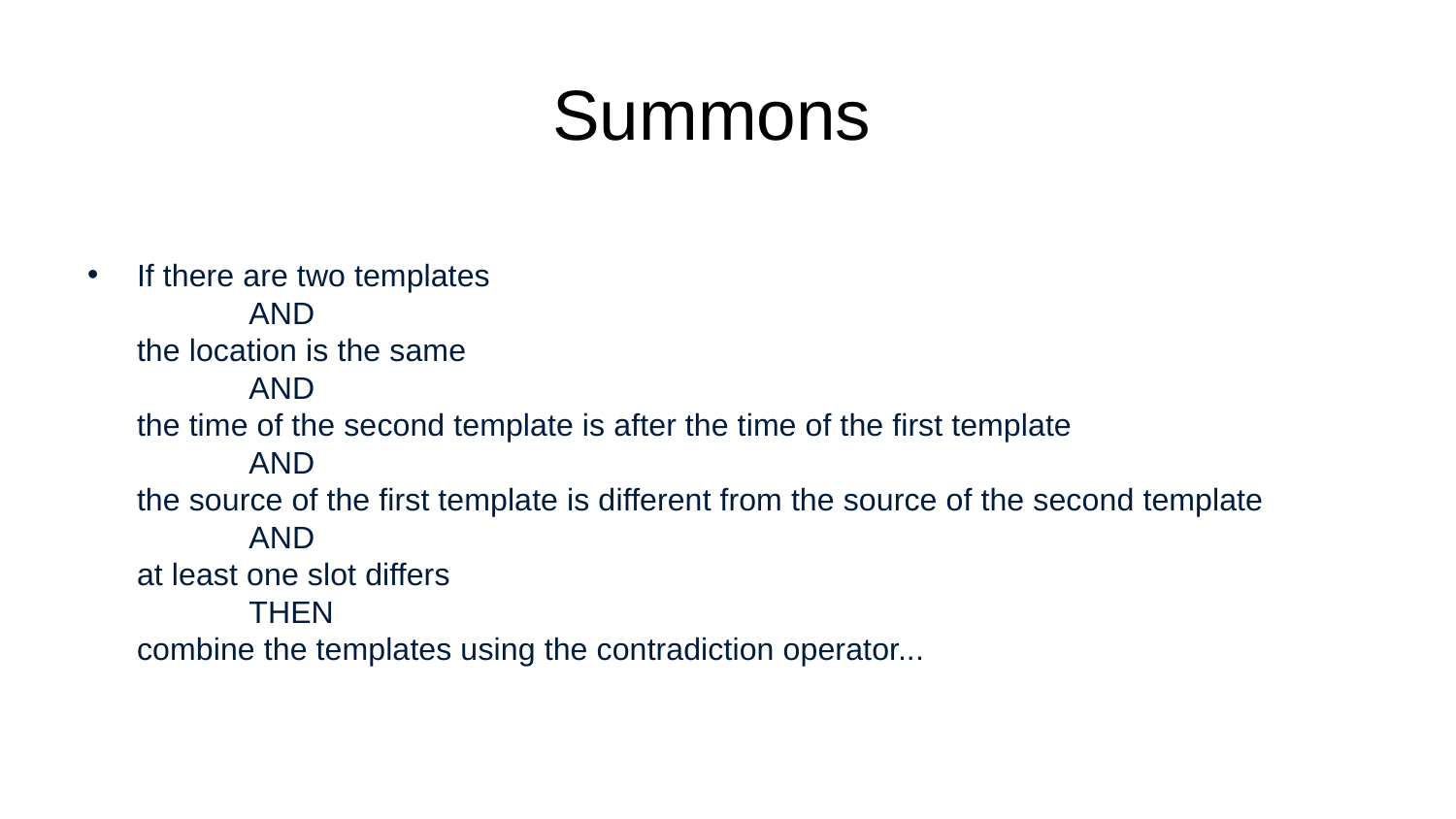

# Summons
If there are two templates
	AND
the location is the same
	AND
the time of the second template is after the time of the first template
	AND
the source of the first template is different from the source of the second template
	AND
at least one slot differs
	THEN
combine the templates using the contradiction operator...